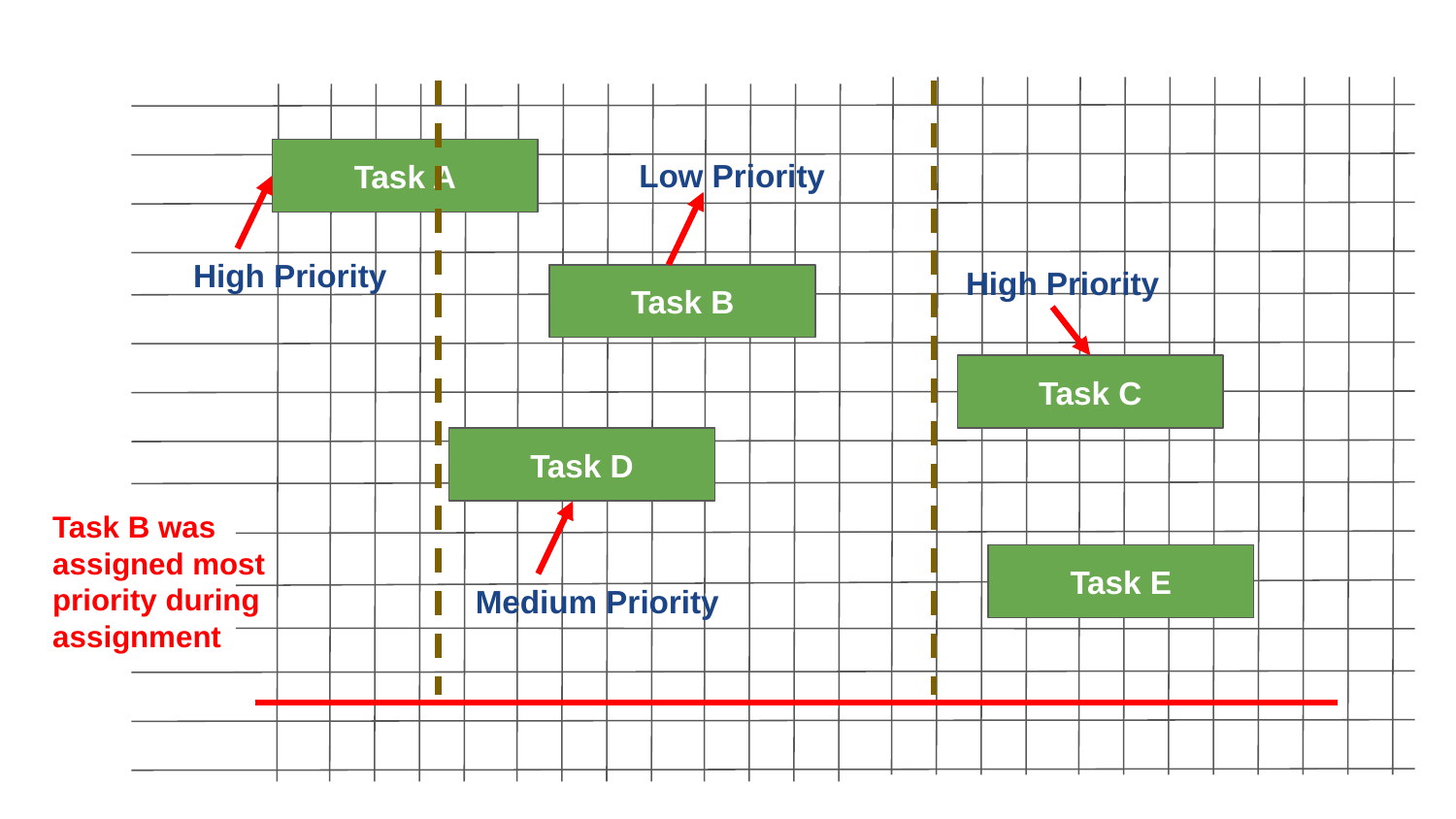

Task A
Low Priority
High Priority
High Priority
Task B
Task C
Task D
Task B was assigned most priority during assignment
Task E
Medium Priority